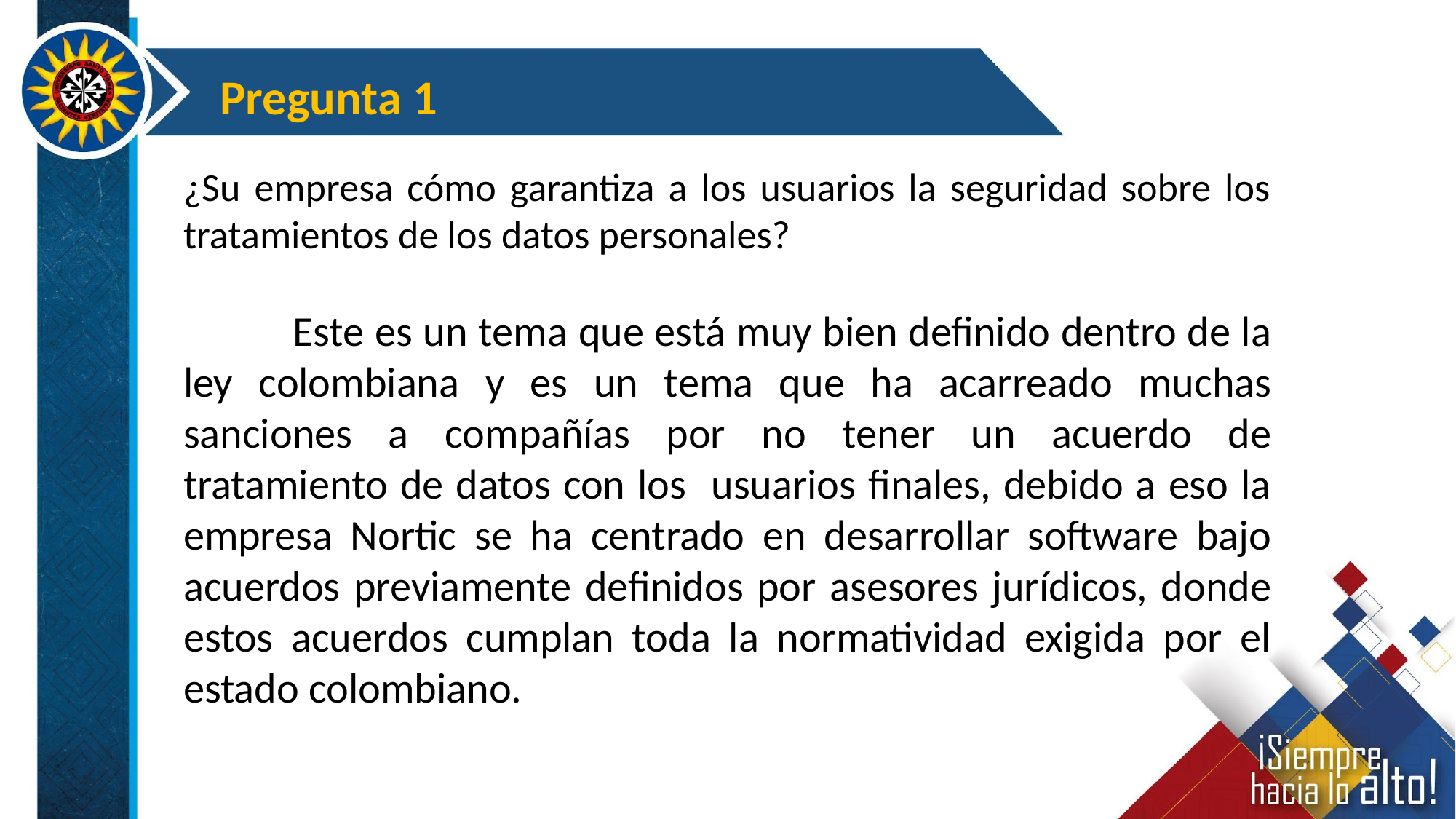

Pregunta 1

¿Su empresa cómo garantiza a los usuarios la seguridad sobre los tratamientos de los datos personales?

	Este es un tema que está muy bien definido dentro de la ley colombiana y es un tema que ha acarreado muchas sanciones a compañías por no tener un acuerdo de tratamiento de datos con los  usuarios finales, debido a eso la empresa Nortic se ha centrado en desarrollar software bajo acuerdos previamente definidos por asesores jurídicos, donde estos acuerdos cumplan toda la normatividad exigida por el estado colombiano.